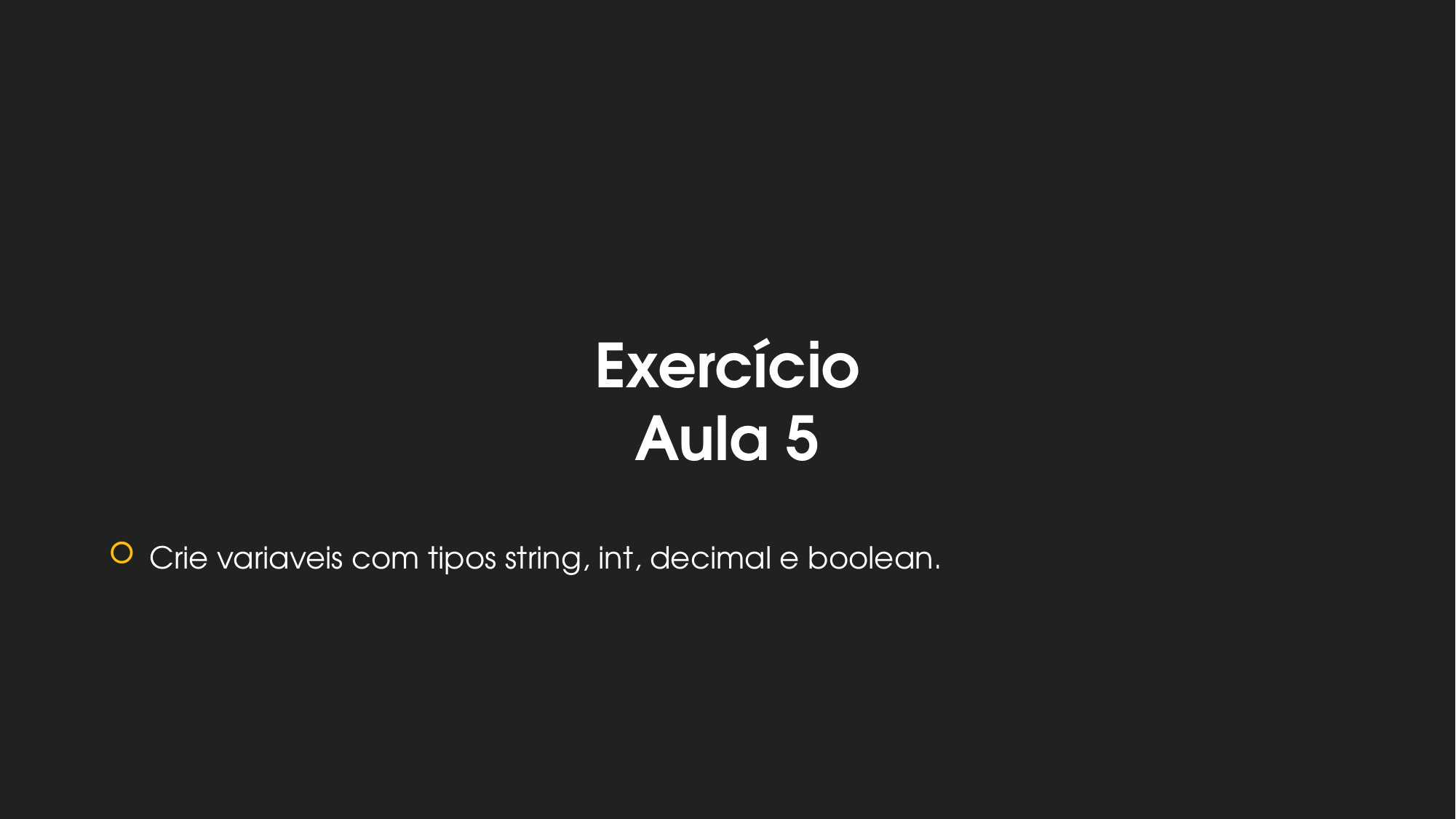

Exercício Aula 5
Crie variaveis com tipos string, int, decimal e boolean.